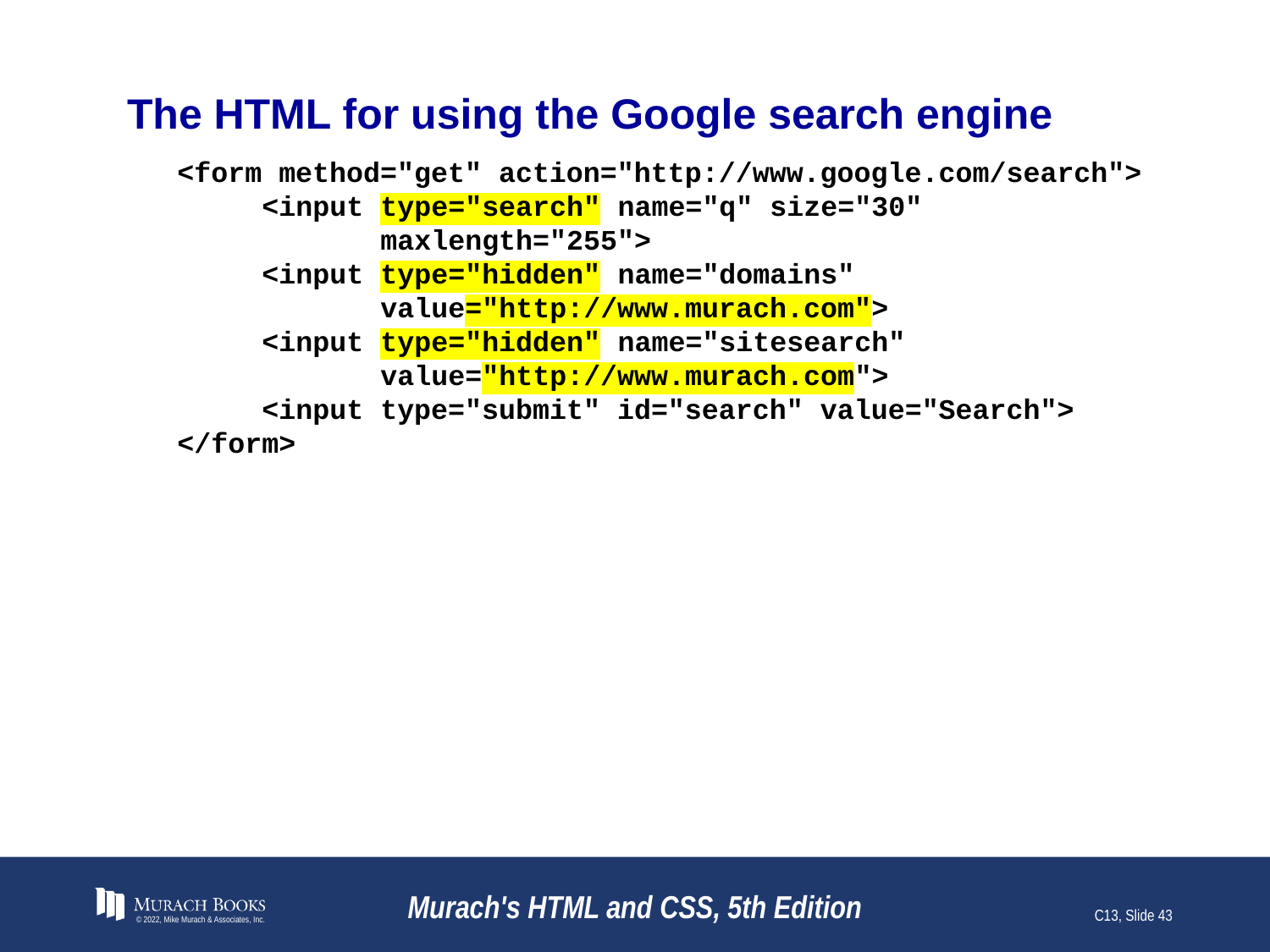

# The HTML for using the Google search engine
<form method="get" action="http://www.google.com/search">
     <input type="search" name="q" size="30"
            maxlength="255">
     <input type="hidden" name="domains"
            value="http://www.murach.com">
     <input type="hidden" name="sitesearch"
            value="http://www.murach.com">
     <input type="submit" id="search" value="Search">
</form>

© 2022, Mike Murach & Associates, Inc.
Murach's HTML and CSS, 5th Edition

C13, Slide 43